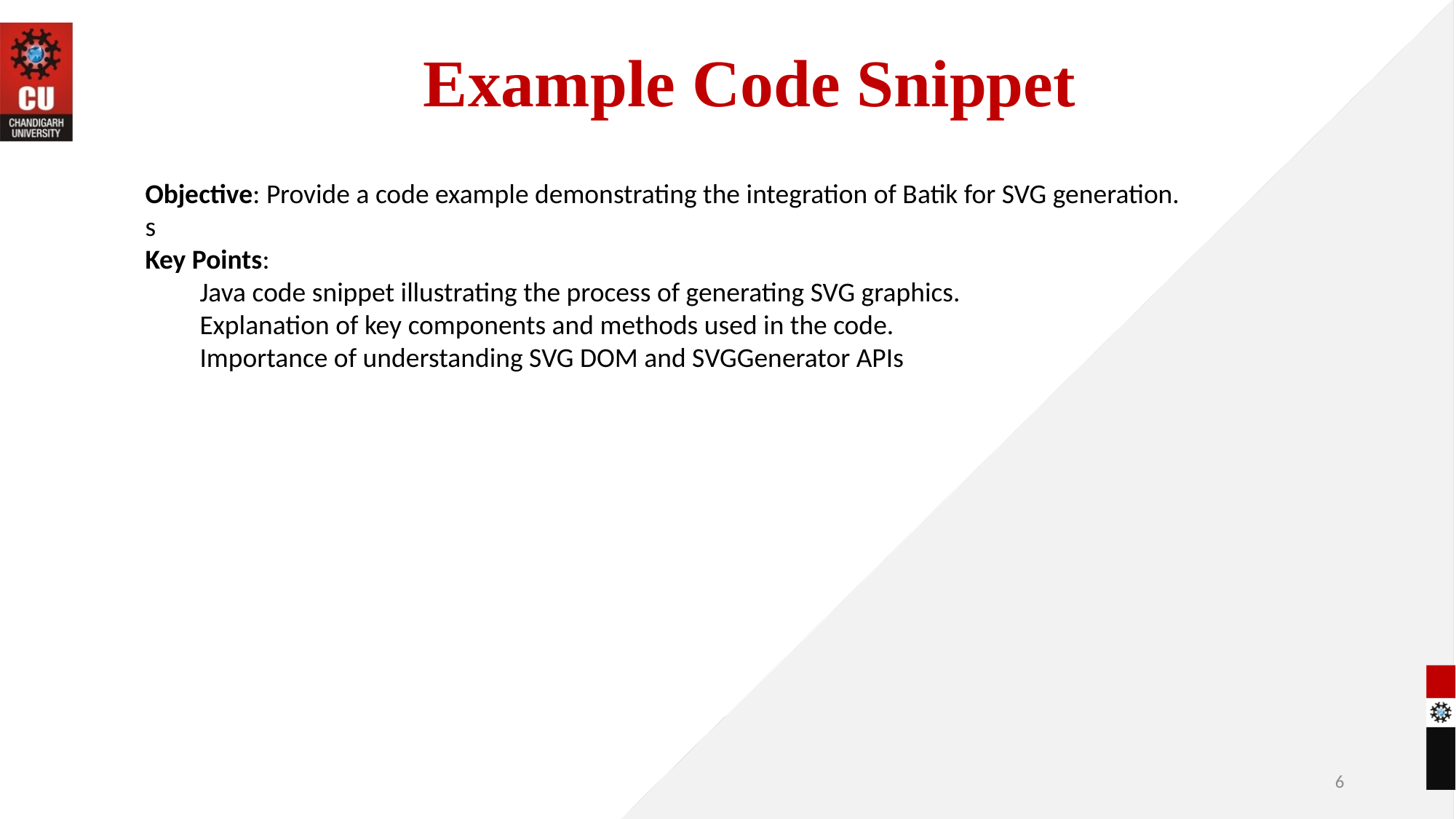

# Example Code Snippet
Objective: Provide a code example demonstrating the integration of Batik for SVG generation.
s
Key Points:
Java code snippet illustrating the process of generating SVG graphics.
Explanation of key components and methods used in the code.
Importance of understanding SVG DOM and SVGGenerator APIs
6